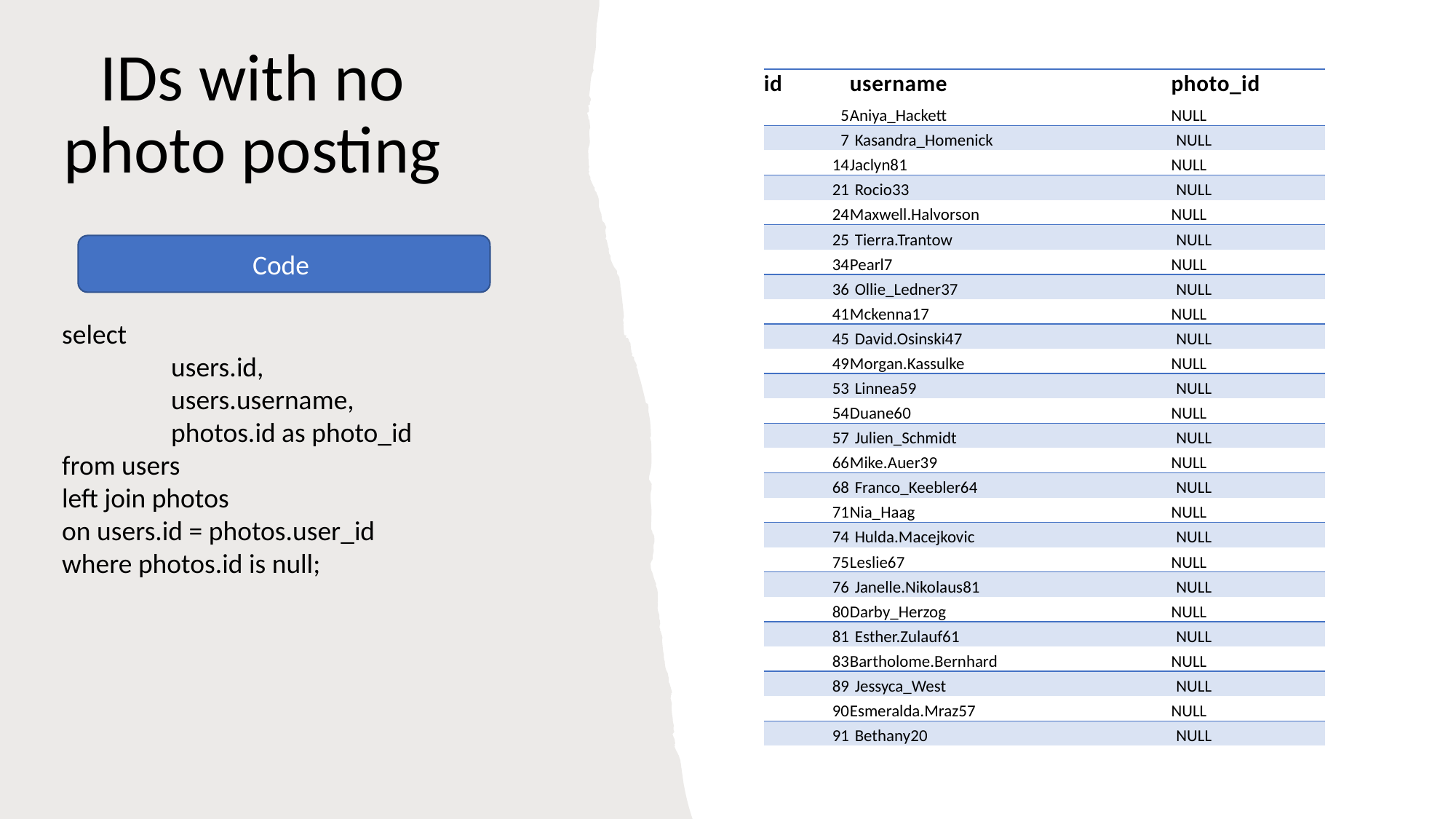

# IDs with no photo posting
| id | username | photo\_id |
| --- | --- | --- |
| 5 | Aniya\_Hackett | NULL |
| 7 | Kasandra\_Homenick | NULL |
| 14 | Jaclyn81 | NULL |
| 21 | Rocio33 | NULL |
| 24 | Maxwell.Halvorson | NULL |
| 25 | Tierra.Trantow | NULL |
| 34 | Pearl7 | NULL |
| 36 | Ollie\_Ledner37 | NULL |
| 41 | Mckenna17 | NULL |
| 45 | David.Osinski47 | NULL |
| 49 | Morgan.Kassulke | NULL |
| 53 | Linnea59 | NULL |
| 54 | Duane60 | NULL |
| 57 | Julien\_Schmidt | NULL |
| 66 | Mike.Auer39 | NULL |
| 68 | Franco\_Keebler64 | NULL |
| 71 | Nia\_Haag | NULL |
| 74 | Hulda.Macejkovic | NULL |
| 75 | Leslie67 | NULL |
| 76 | Janelle.Nikolaus81 | NULL |
| 80 | Darby\_Herzog | NULL |
| 81 | Esther.Zulauf61 | NULL |
| 83 | Bartholome.Bernhard | NULL |
| 89 | Jessyca\_West | NULL |
| 90 | Esmeralda.Mraz57 | NULL |
| 91 | Bethany20 | NULL |
Code
select
	users.id,
	users.username,
	photos.id as photo_id
from users
left join photos
on users.id = photos.user_id
where photos.id is null;